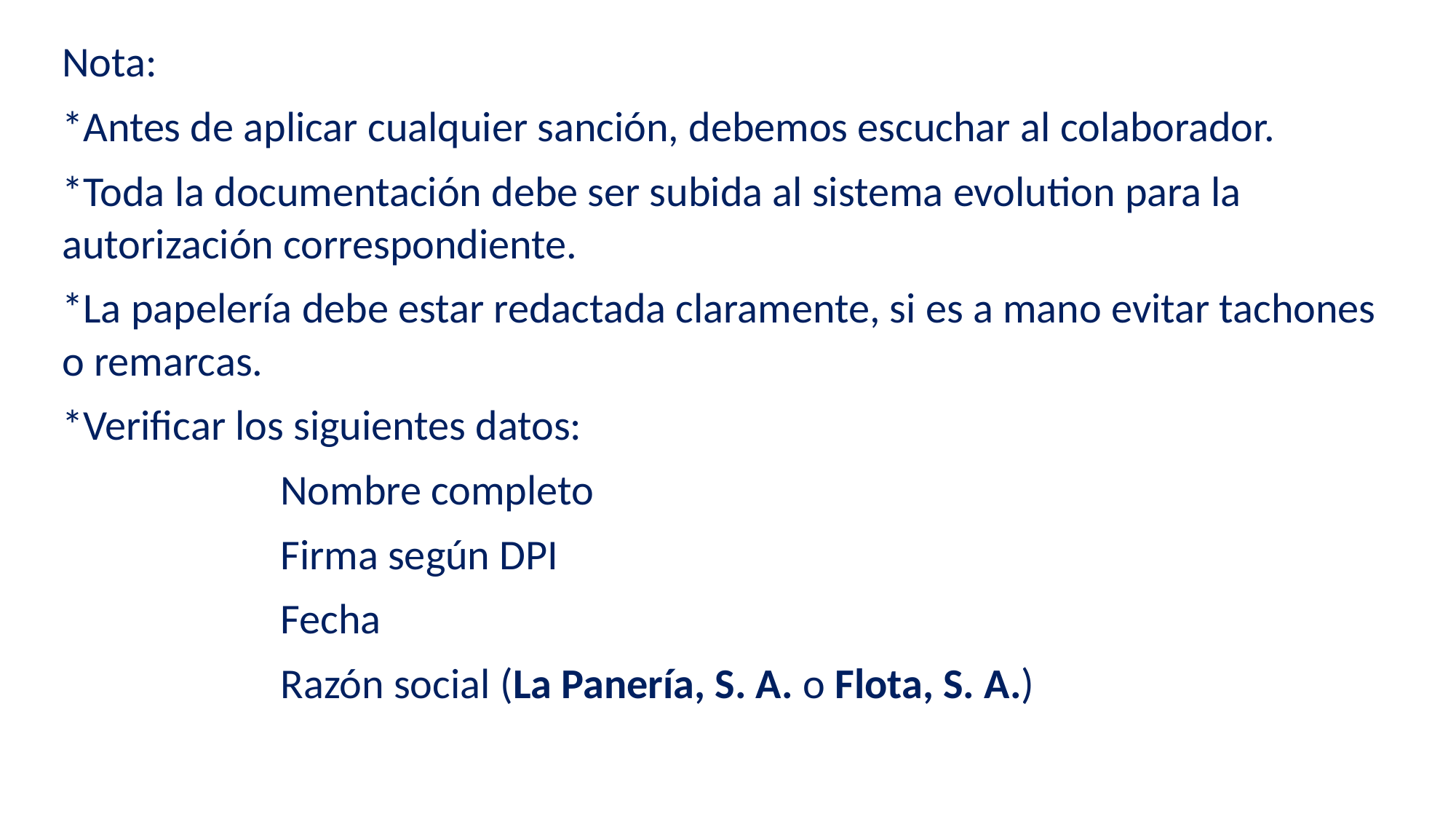

Nota:
*Antes de aplicar cualquier sanción, debemos escuchar al colaborador.
*Toda la documentación debe ser subida al sistema evolution para la autorización correspondiente.
*La papelería debe estar redactada claramente, si es a mano evitar tachones o remarcas.
*Verificar los siguientes datos:
		Nombre completo
		Firma según DPI
		Fecha
		Razón social (La Panería, S. A. o Flota, S. A.)